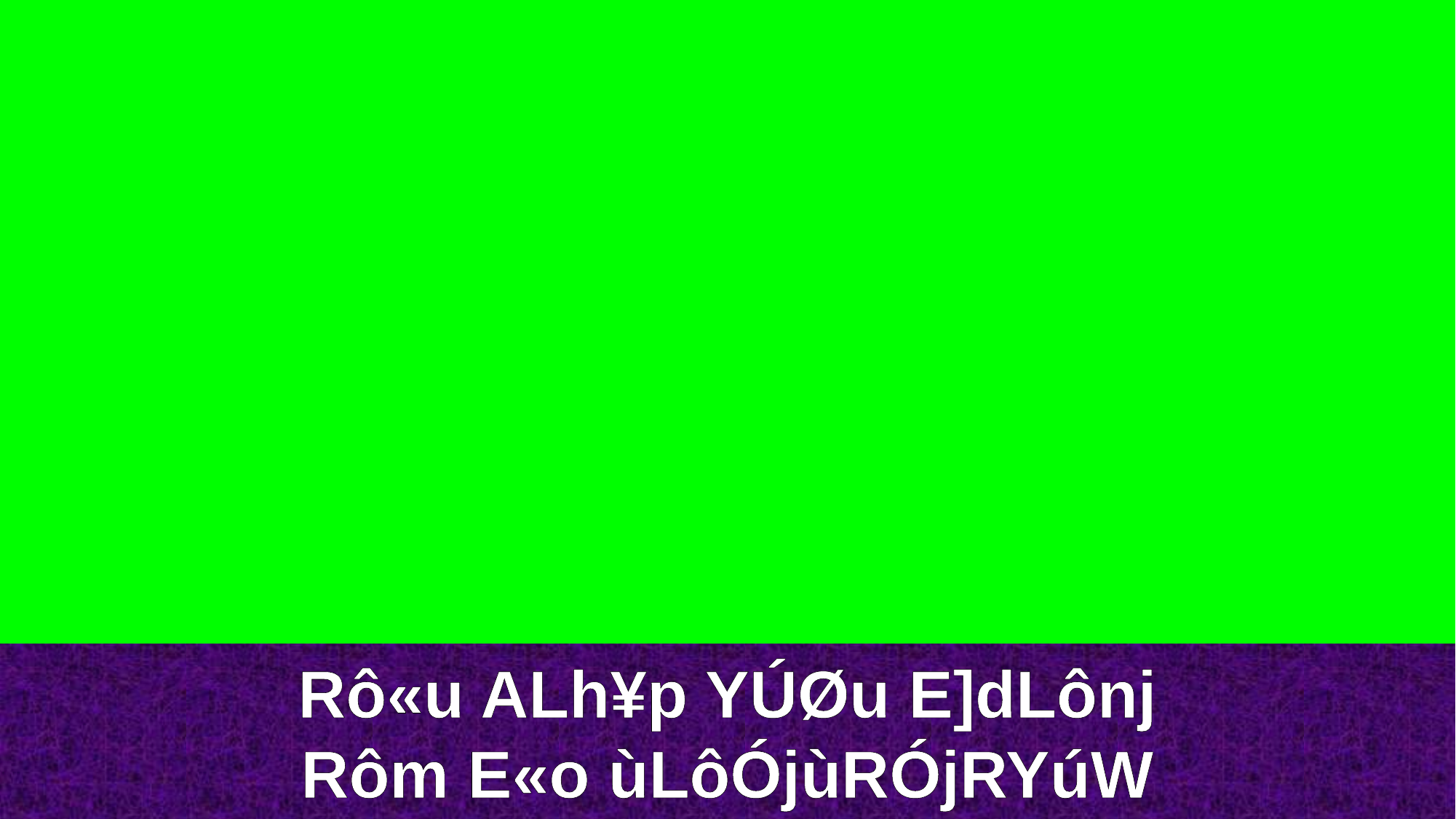

Rô«u ALh¥p YÚØu E]dLônj
Rôm E«o ùLôÓjùRÓjRYúW